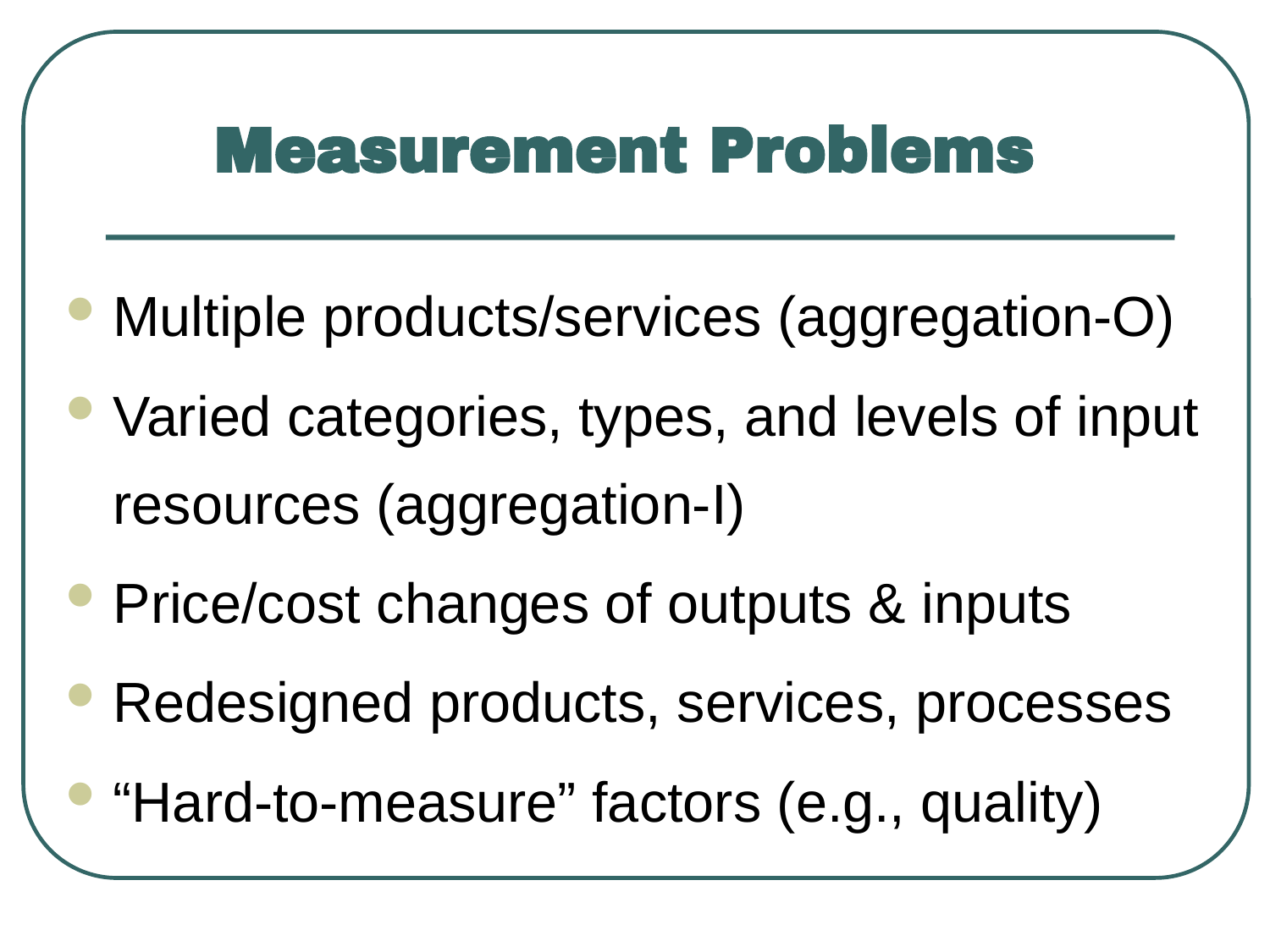

# Measurement Problems
Multiple products/services (aggregation-O)
Varied categories, types, and levels of input resources (aggregation-I)
Price/cost changes of outputs & inputs
Redesigned products, services, processes
“Hard-to-measure” factors (e.g., quality)